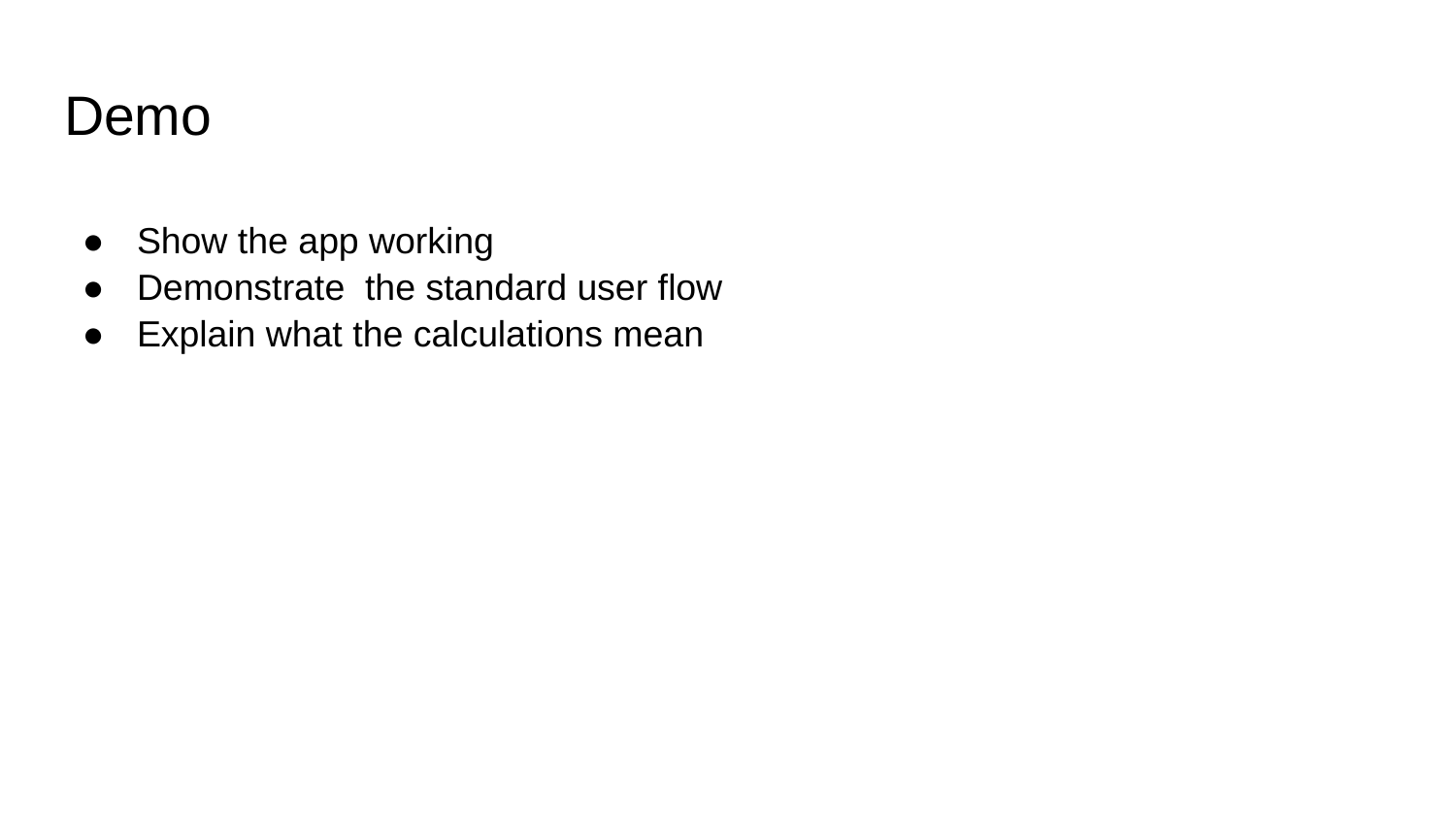

# Demo
Show the app working
Demonstrate  the standard user flow
Explain what the calculations mean